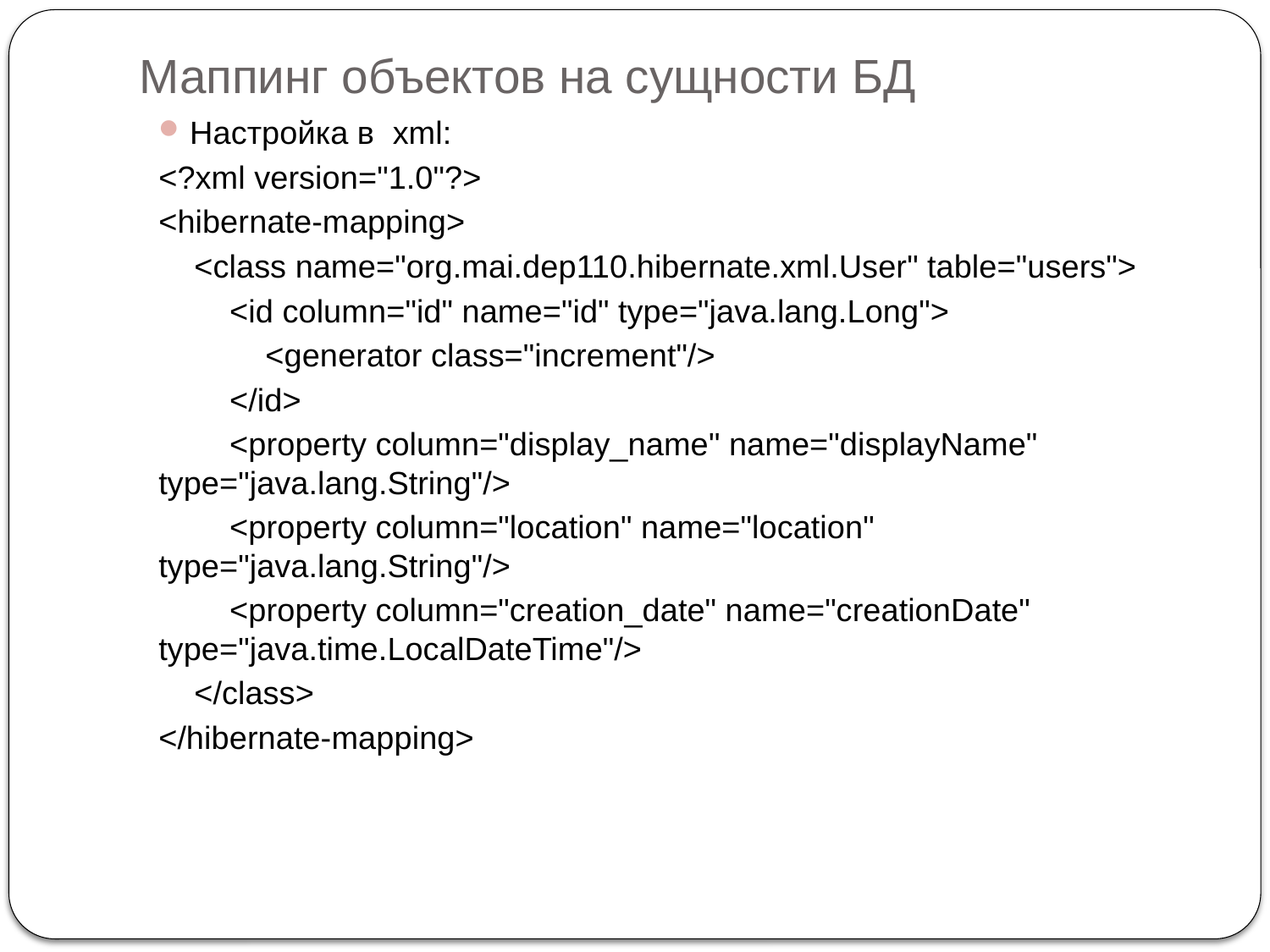

# Маппинг объектов на сущности БД
Настройка в  xml:
<?xml version="1.0"?>
<hibernate-mapping>
    <class name="org.mai.dep110.hibernate.xml.User" table="users">
        <id column="id" name="id" type="java.lang.Long">
            <generator class="increment"/>
        </id>
        <property column="display_name" name="displayName" type="java.lang.String"/>
        <property column="location" name="location" type="java.lang.String"/>
        <property column="creation_date" name="creationDate" type="java.time.LocalDateTime"/>
    </class>
</hibernate-mapping>